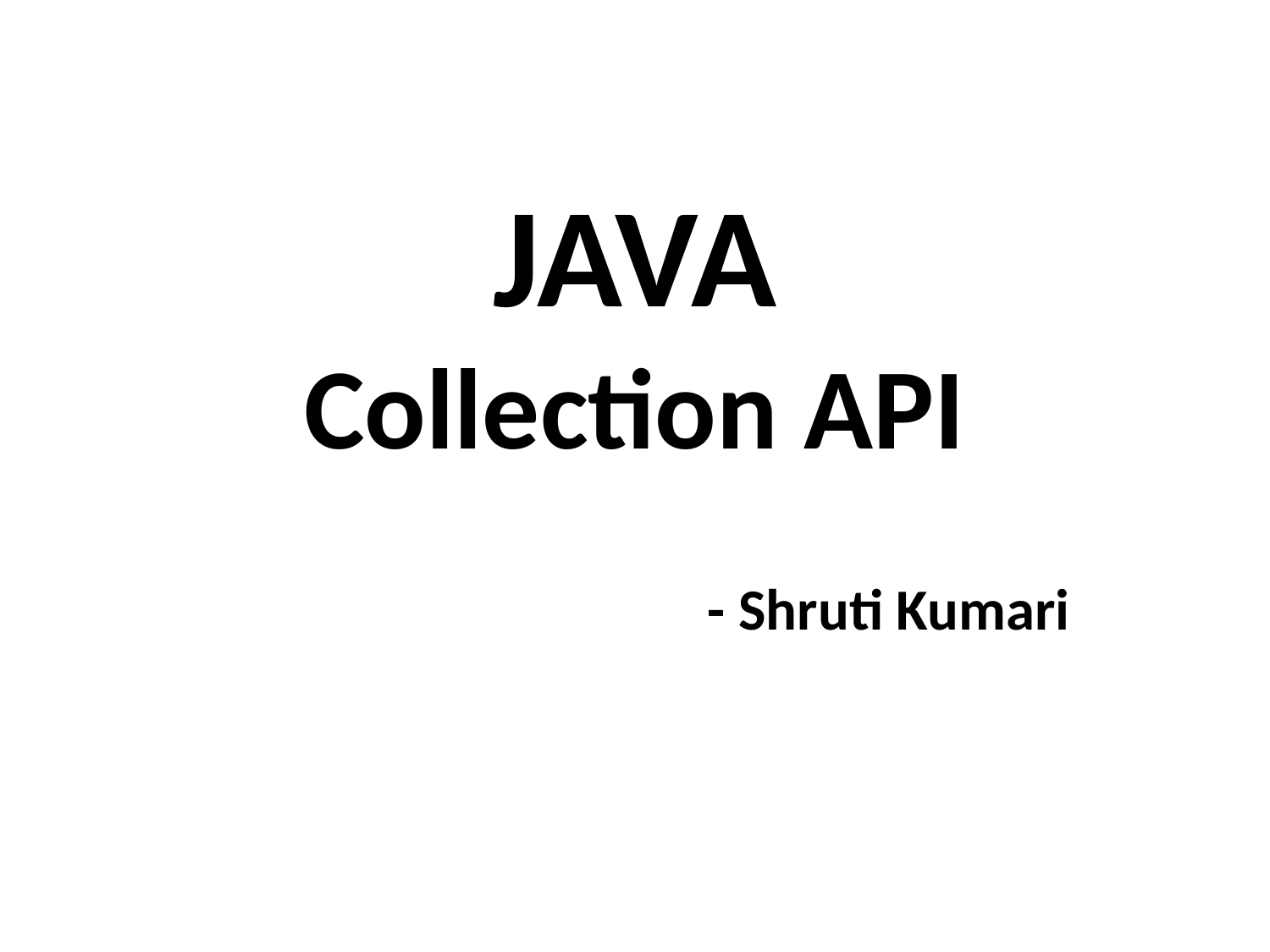

# JAVA
Collection API

				- Shruti Kumari